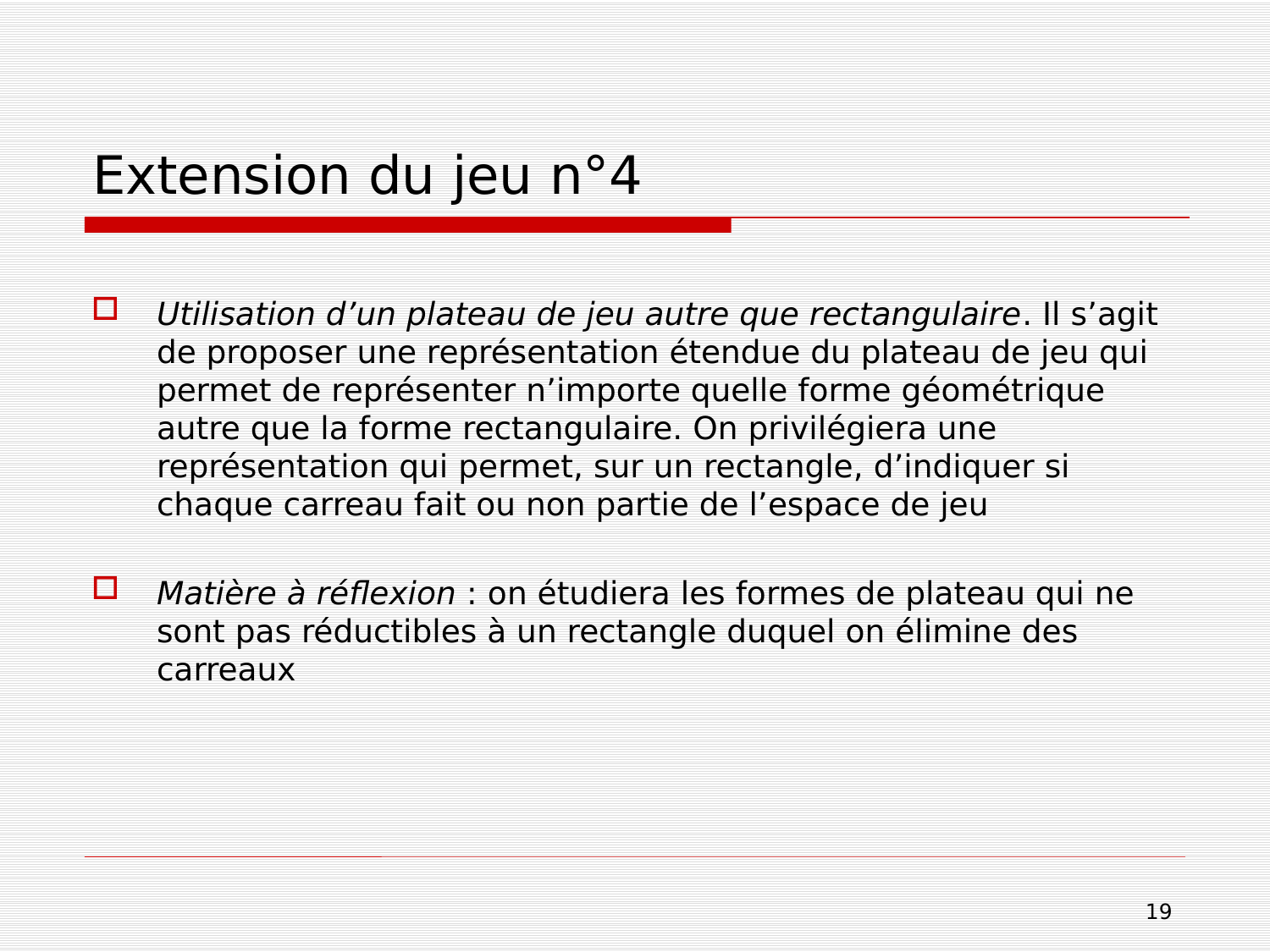

# Extension du jeu n°4

Utilisation d’un plateau de jeu autre que rectangulaire. Il s’agit de proposer une représentation étendue du plateau de jeu qui permet de représenter n’importe quelle forme géométrique autre que la forme rectangulaire. On privilégiera une représentation qui permet, sur un rectangle, d’indiquer si chaque carreau fait ou non partie de l’espace de jeu

Matière à réflexion : on étudiera les formes de plateau qui ne sont pas réductibles à un rectangle duquel on élimine des carreaux

19